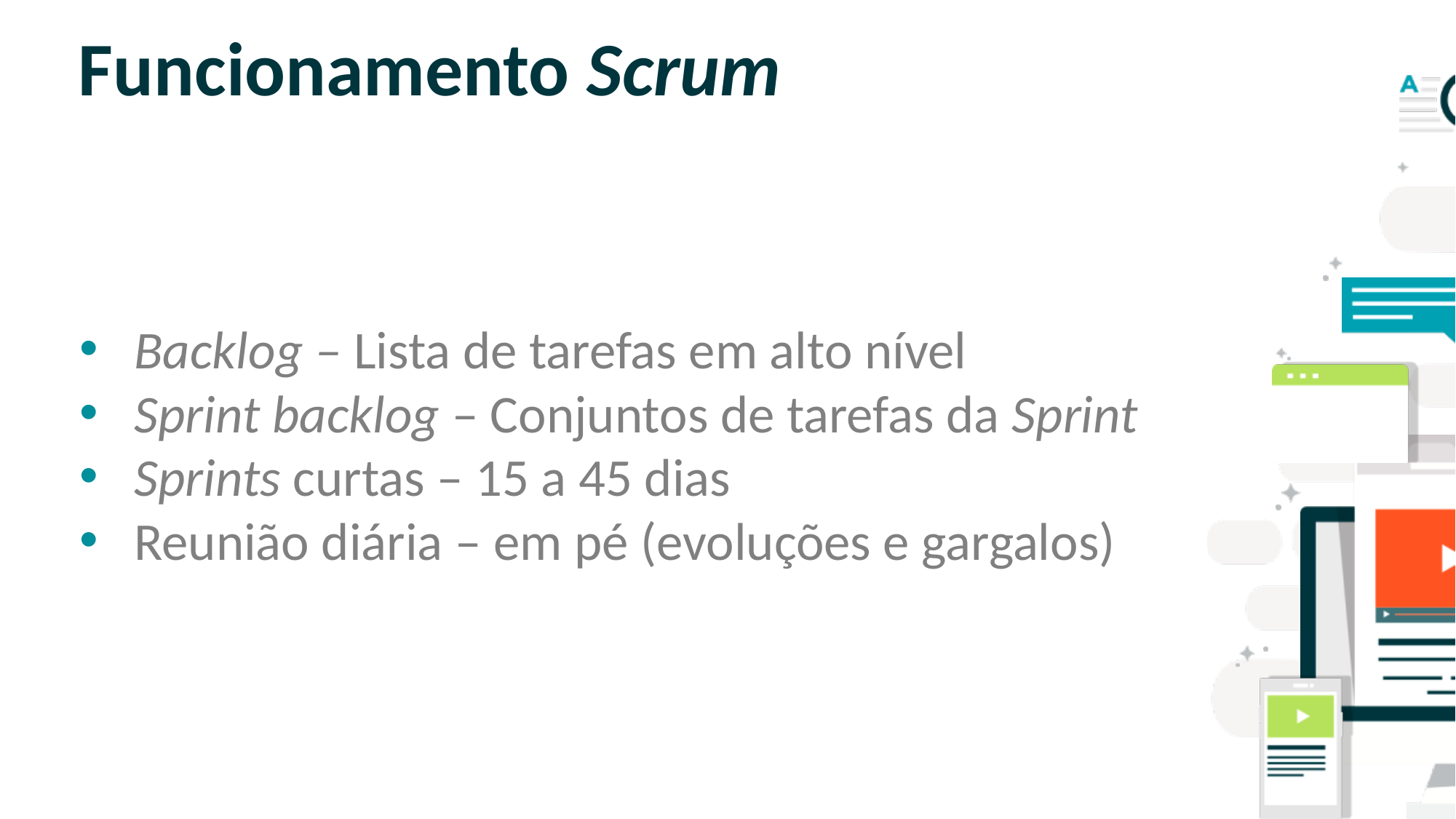

# Funcionamento Scrum
Backlog – Lista de tarefas em alto nível
Sprint backlog – Conjuntos de tarefas da Sprint
Sprints curtas – 15 a 45 dias
Reunião diária – em pé (evoluções e gargalos)
SLIDE PARA TEXTO CORRIDO
OBS: NÃO É ACONSELHÁVEL COLOCAR
MUITO TEXTO NOS SLIDES